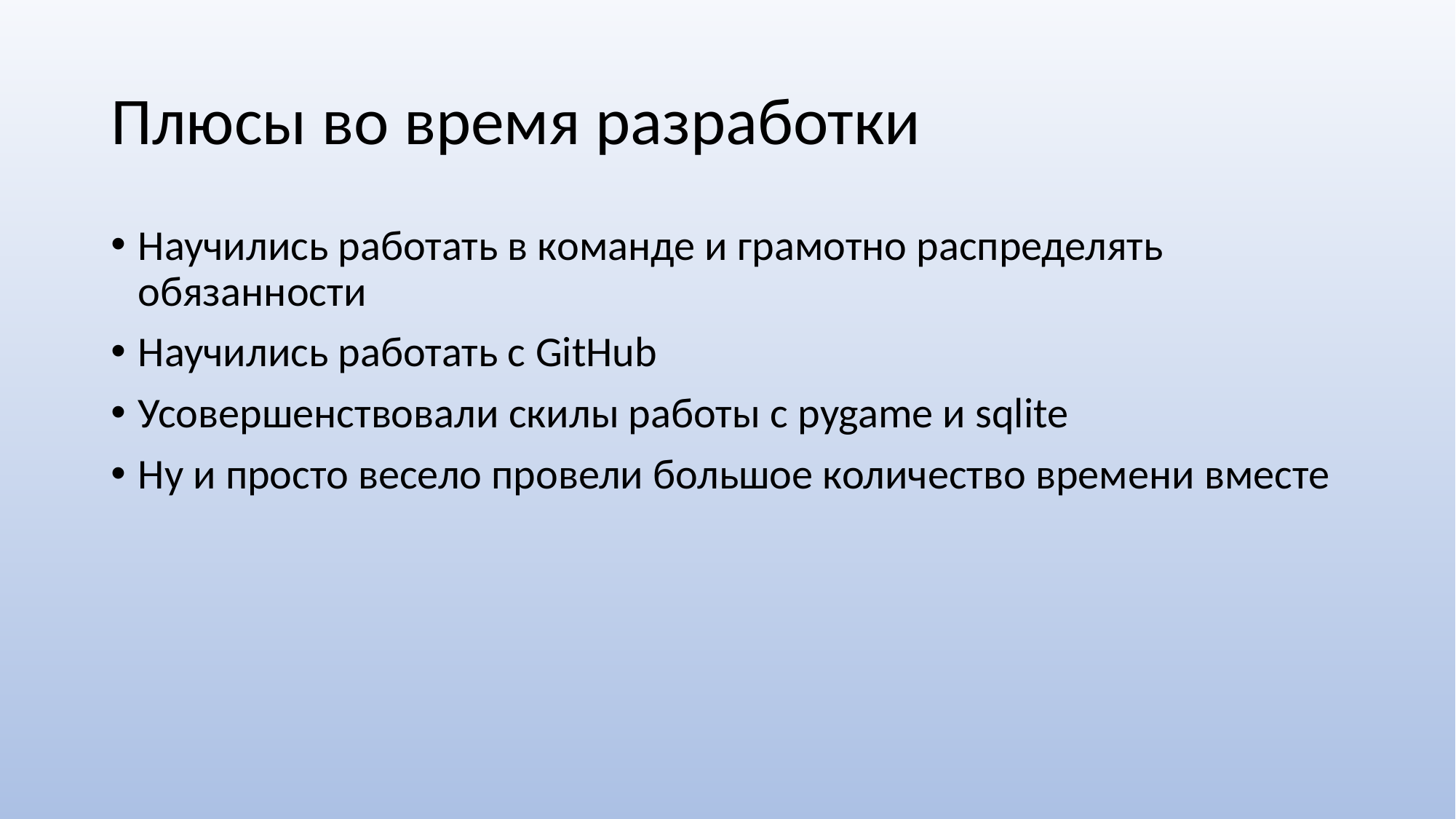

# Плюсы во время разработки
Научились работать в команде и грамотно распределять обязанности
Научились работать с GitHub
Усовершенствовали скилы работы с pygame и sqlite
Ну и просто весело провели большое количество времени вместе